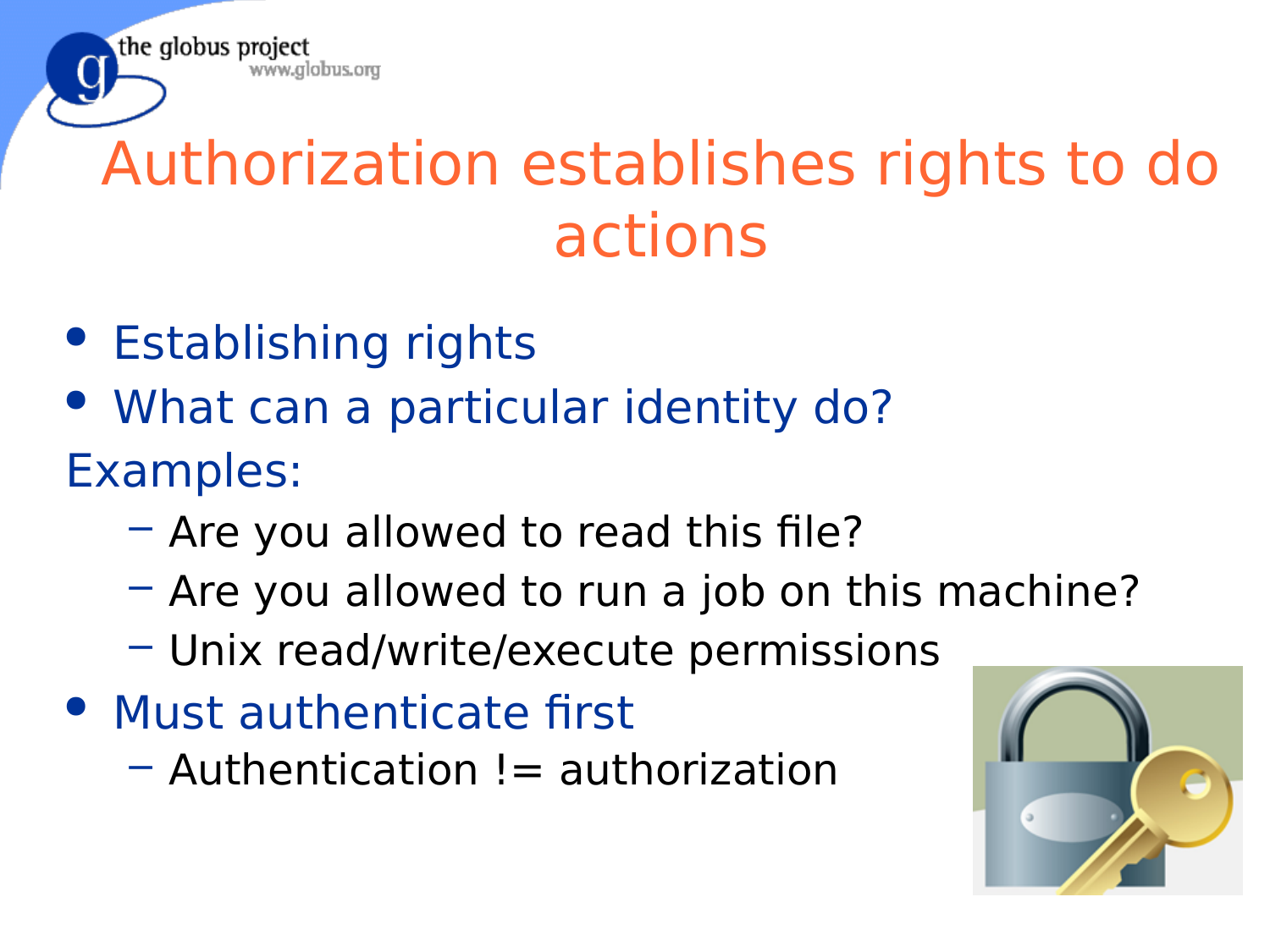

Authorization establishes rights to do actions
Establishing rights
What can a particular identity do?
Examples:
Are you allowed to read this file?
Are you allowed to run a job on this machine?
Unix read/write/execute permissions
Must authenticate first
Authentication != authorization